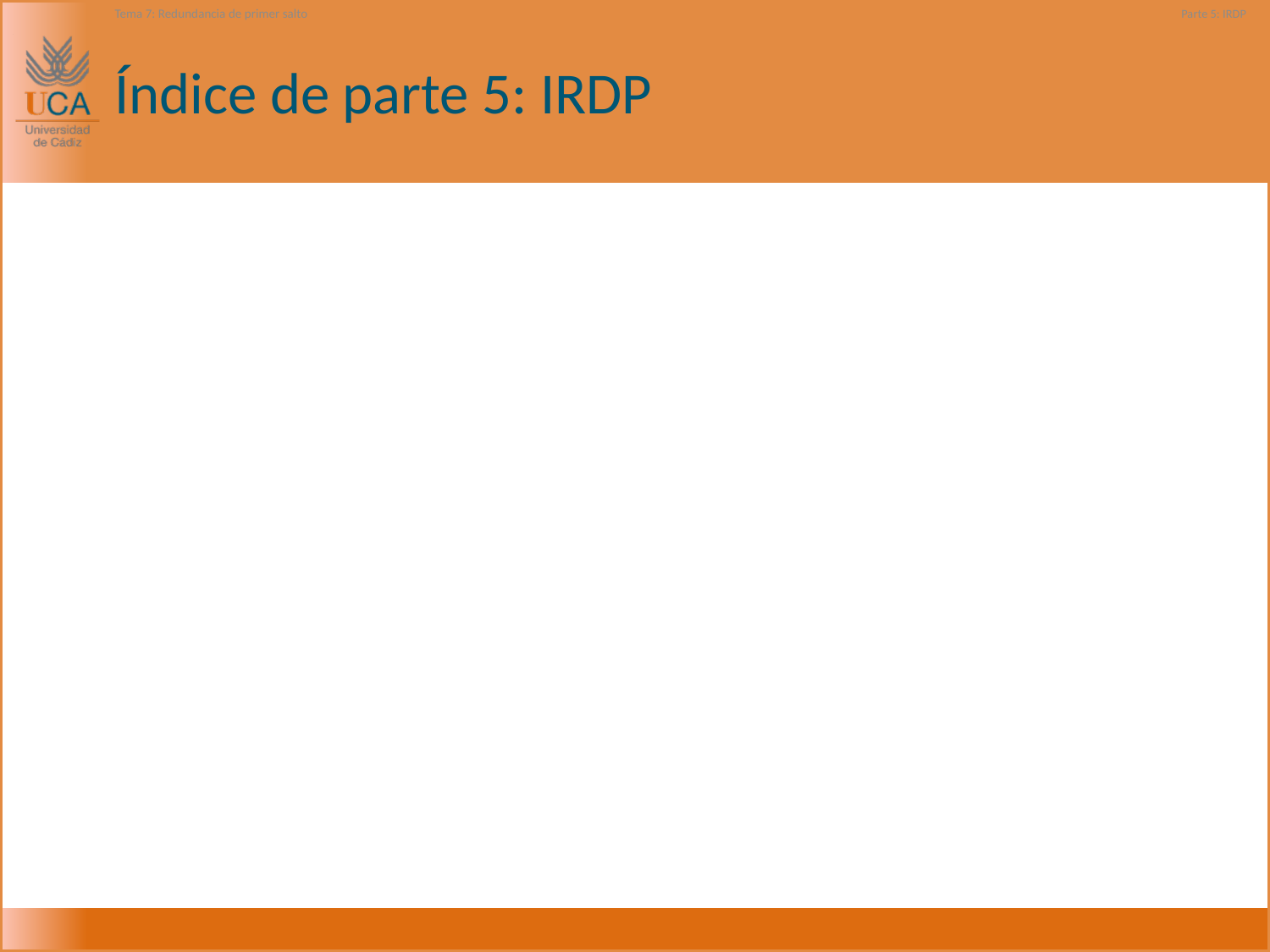

Tema 7: Redundancia de primer salto
Parte 5: IRDP
# Índice de parte 5: IRDP